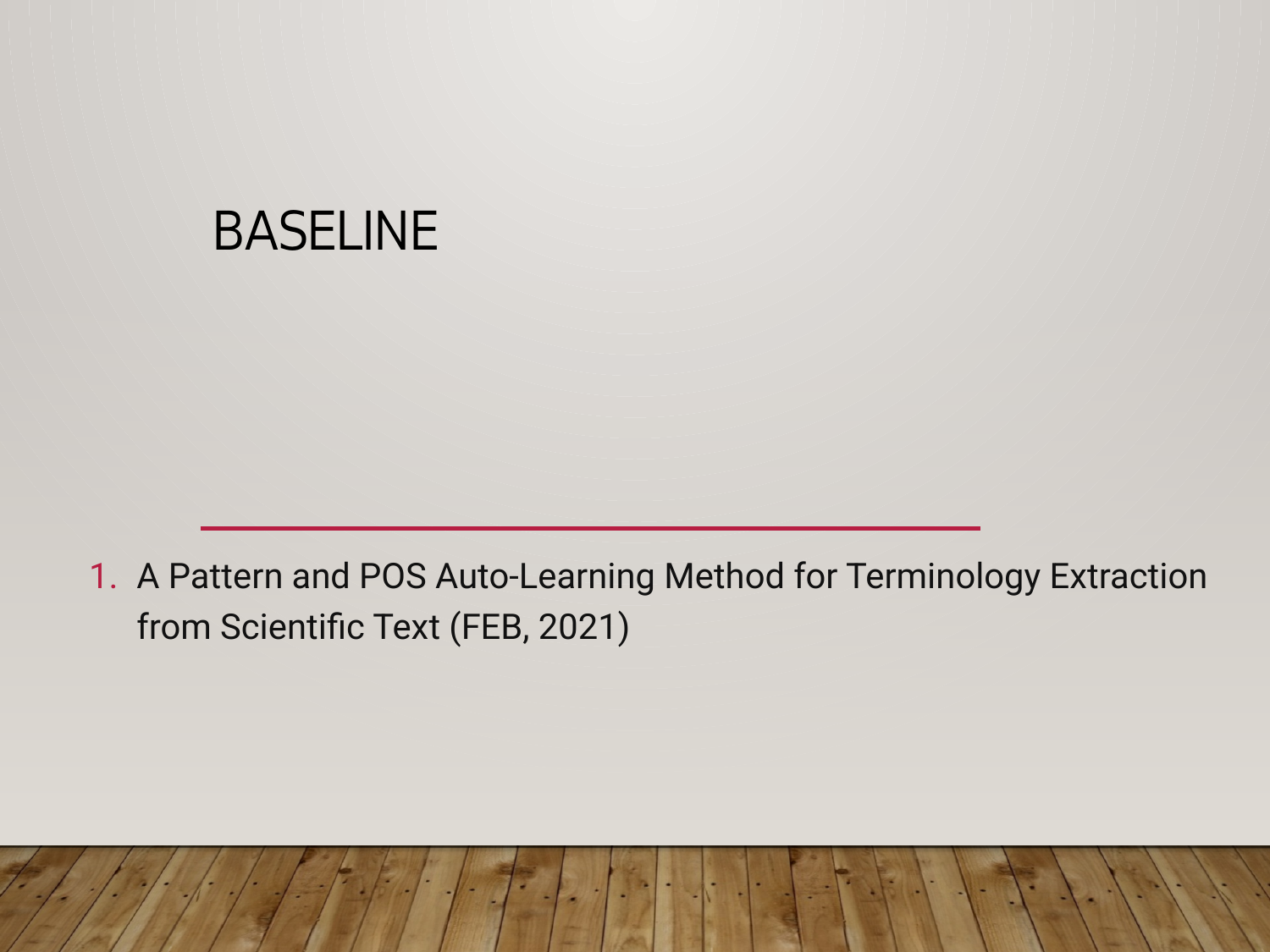

# Baseline
A Pattern and POS Auto-Learning Method for Terminology Extraction from Scientific Text (FEB, 2021)